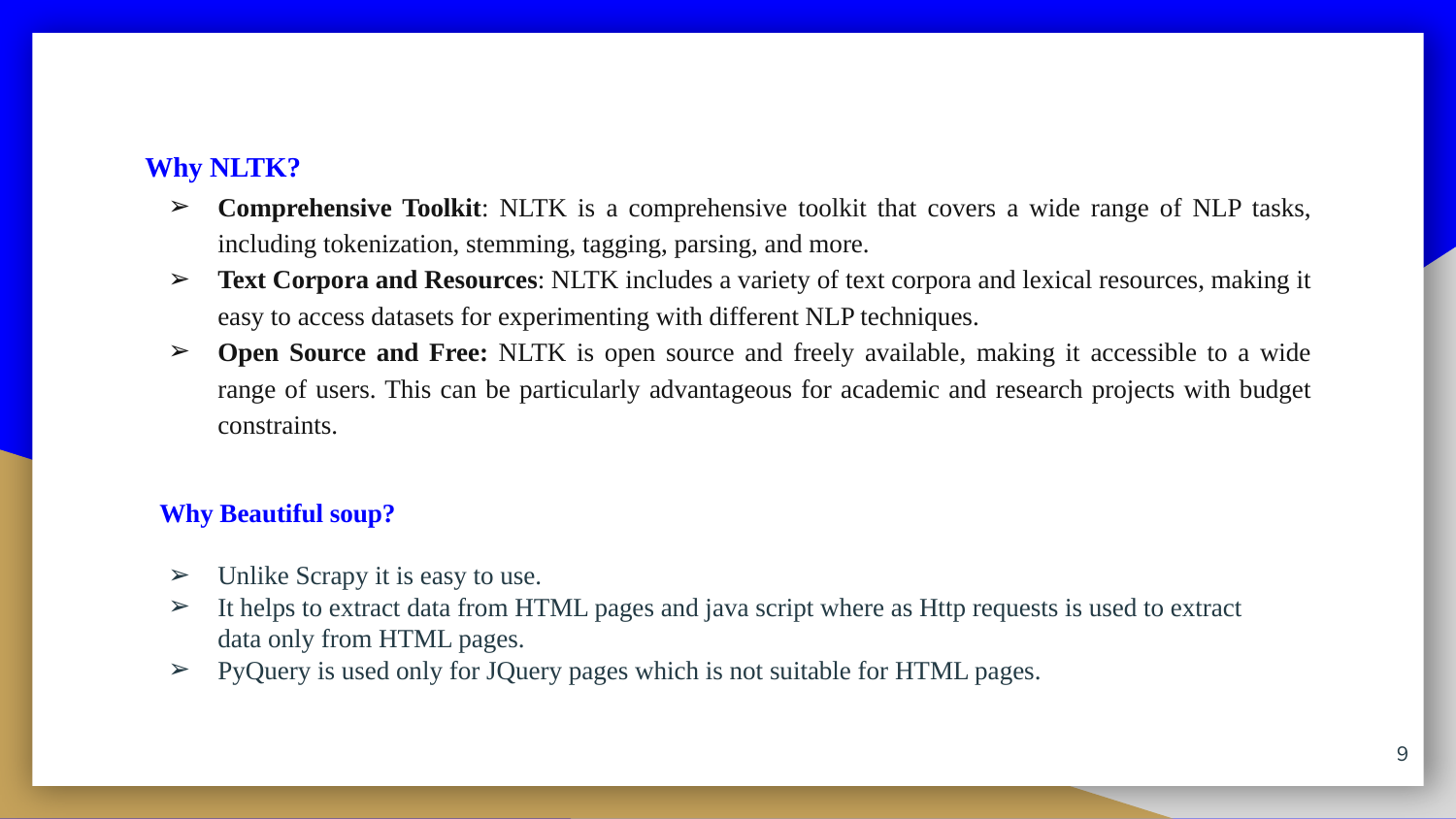

# Why NLTK?
Comprehensive Toolkit: NLTK is a comprehensive toolkit that covers a wide range of NLP tasks, including tokenization, stemming, tagging, parsing, and more.
Text Corpora and Resources: NLTK includes a variety of text corpora and lexical resources, making it easy to access datasets for experimenting with different NLP techniques.
Open Source and Free: NLTK is open source and freely available, making it accessible to a wide range of users. This can be particularly advantageous for academic and research projects with budget constraints.

Why Beautiful soup?
Unlike Scrapy it is easy to use.
It helps to extract data from HTML pages and java script where as Http requests is used to extract data only from HTML pages.
PyQuery is used only for JQuery pages which is not suitable for HTML pages.

9